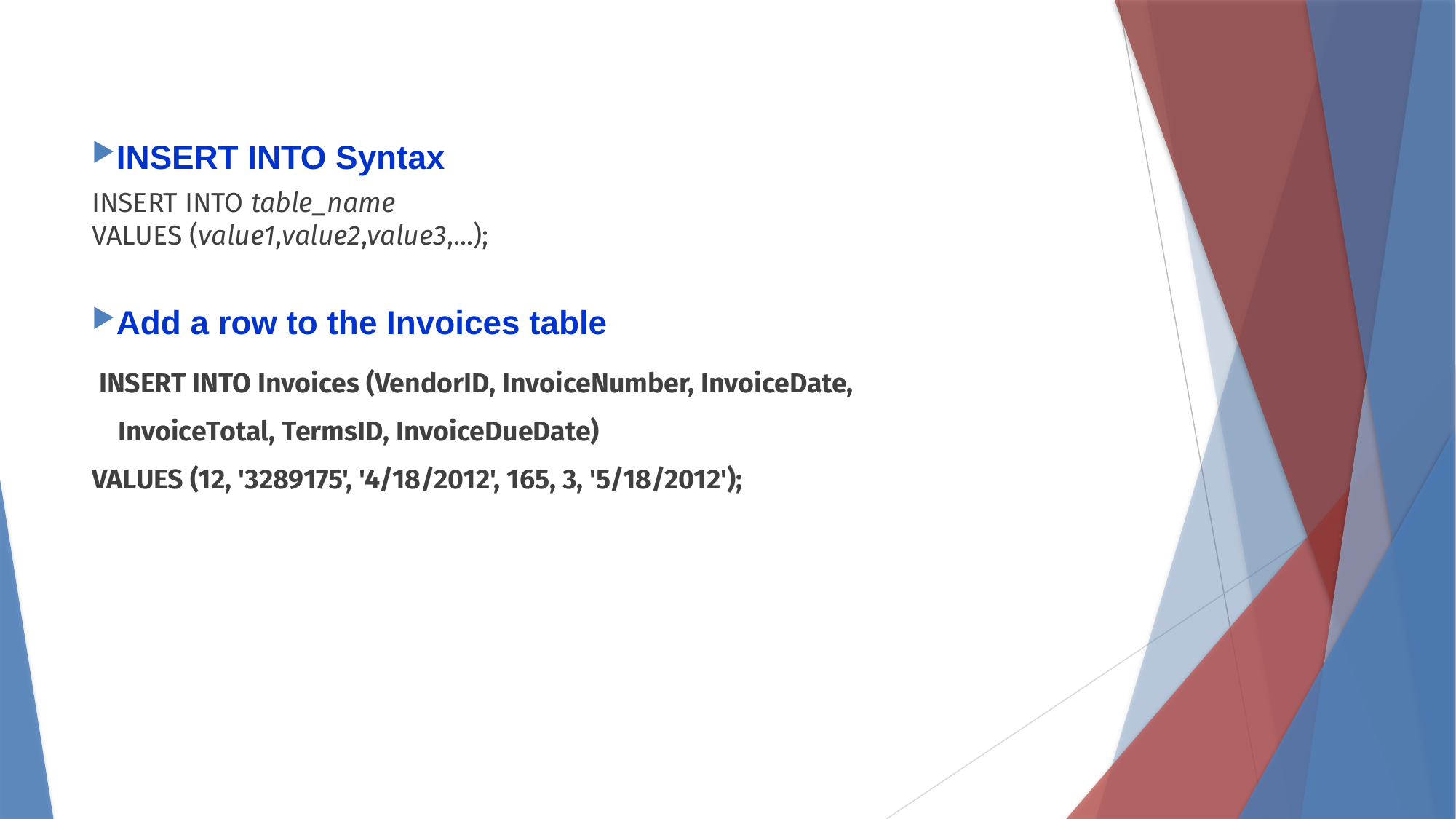

INSERT INTO Syntax
INSERT INTO table_name
VALUES (value1,value2,value3,...);

Add a row to the Invoices table
 INSERT INTO Invoices (VendorID, InvoiceNumber, InvoiceDate,
    InvoiceTotal, TermsID, InvoiceDueDate)
VALUES (12, '3289175', '4/18/2012', 165, 3, '5/18/2012');